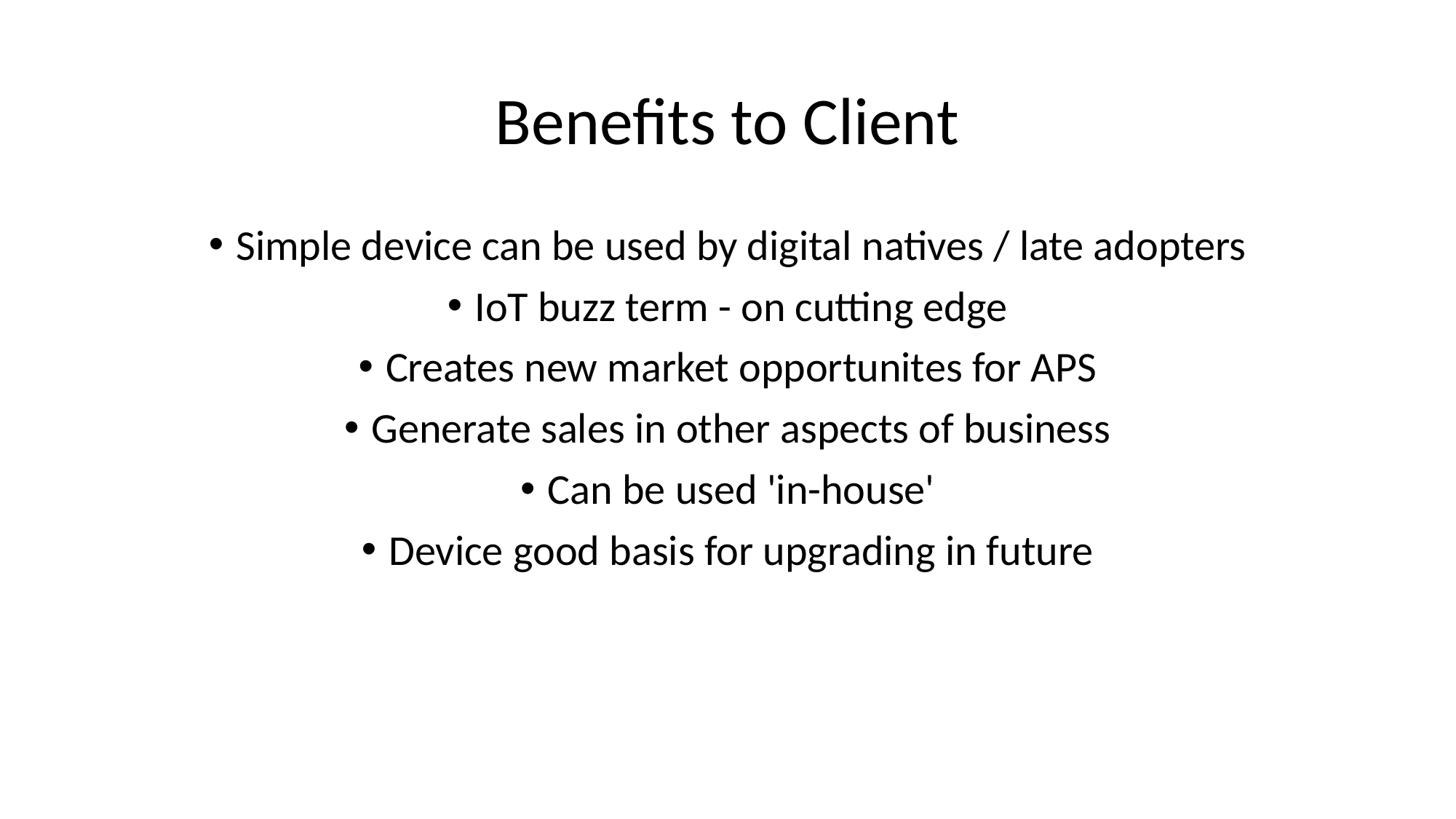

# Benefits to Client
Simple device can be used by digital natives / late adopters
IoT buzz term - on cutting edge
Creates new market opportunites for APS
Generate sales in other aspects of business
Can be used 'in-house'
Device good basis for upgrading in future